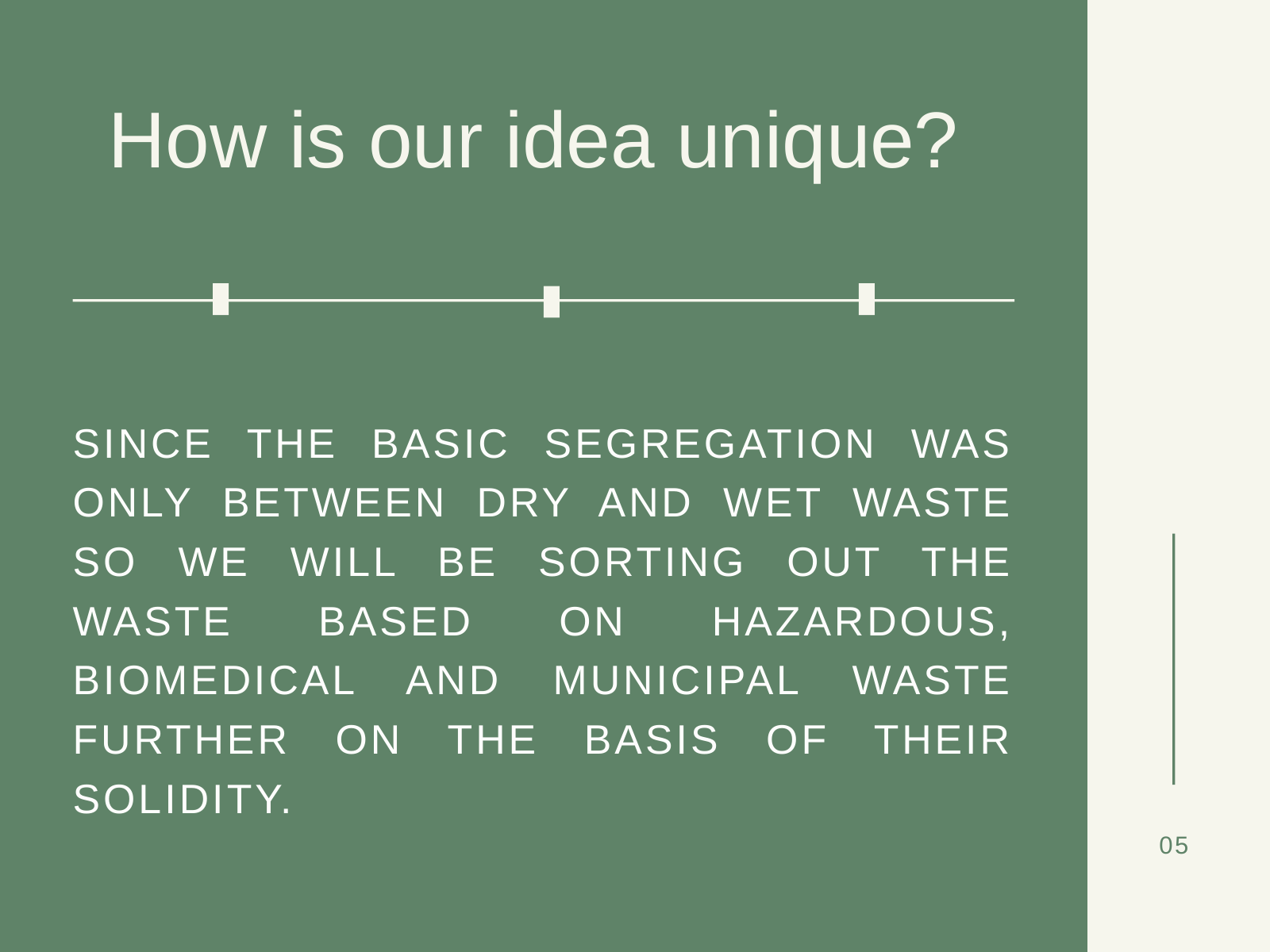

How is our idea unique?

SINCE THE BASIC SEGREGATION WAS ONLY BETWEEN DRY AND WET WASTE SO WE WILL BE SORTING OUT THE WASTE BASED ON HAZARDOUS, BIOMEDICAL AND MUNICIPAL WASTE FURTHER ON THE BASIS OF THEIR SOLIDITY.

05